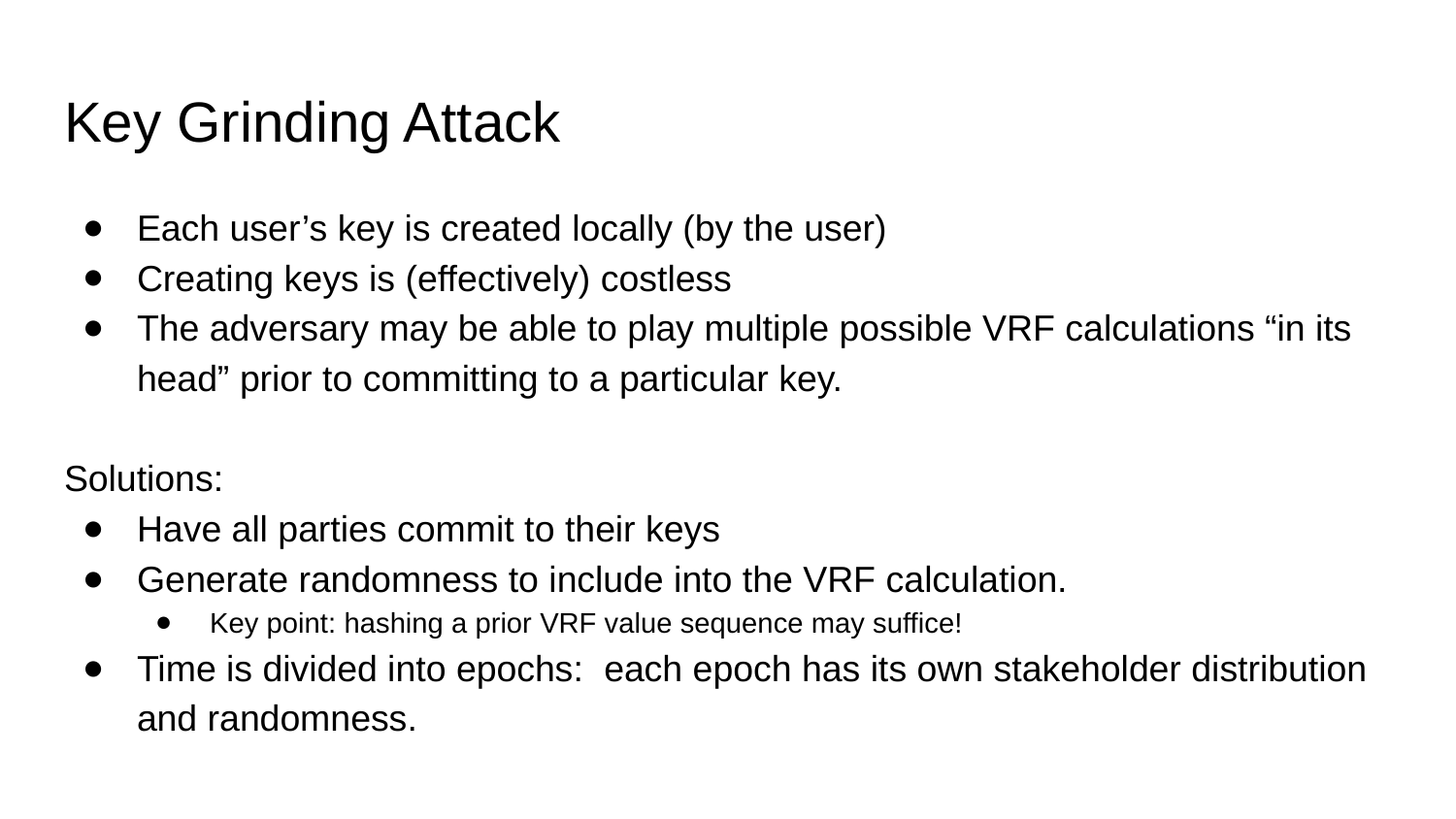

# Key Grinding Attack
Each user’s key is created locally (by the user)
Creating keys is (effectively) costless
The adversary may be able to play multiple possible VRF calculations “in its head” prior to committing to a particular key.

Solutions:
Have all parties commit to their keys
Generate randomness to include into the VRF calculation.
Key point: hashing a prior VRF value sequence may suffice!
Time is divided into epochs:  each epoch has its own stakeholder distribution and randomness.